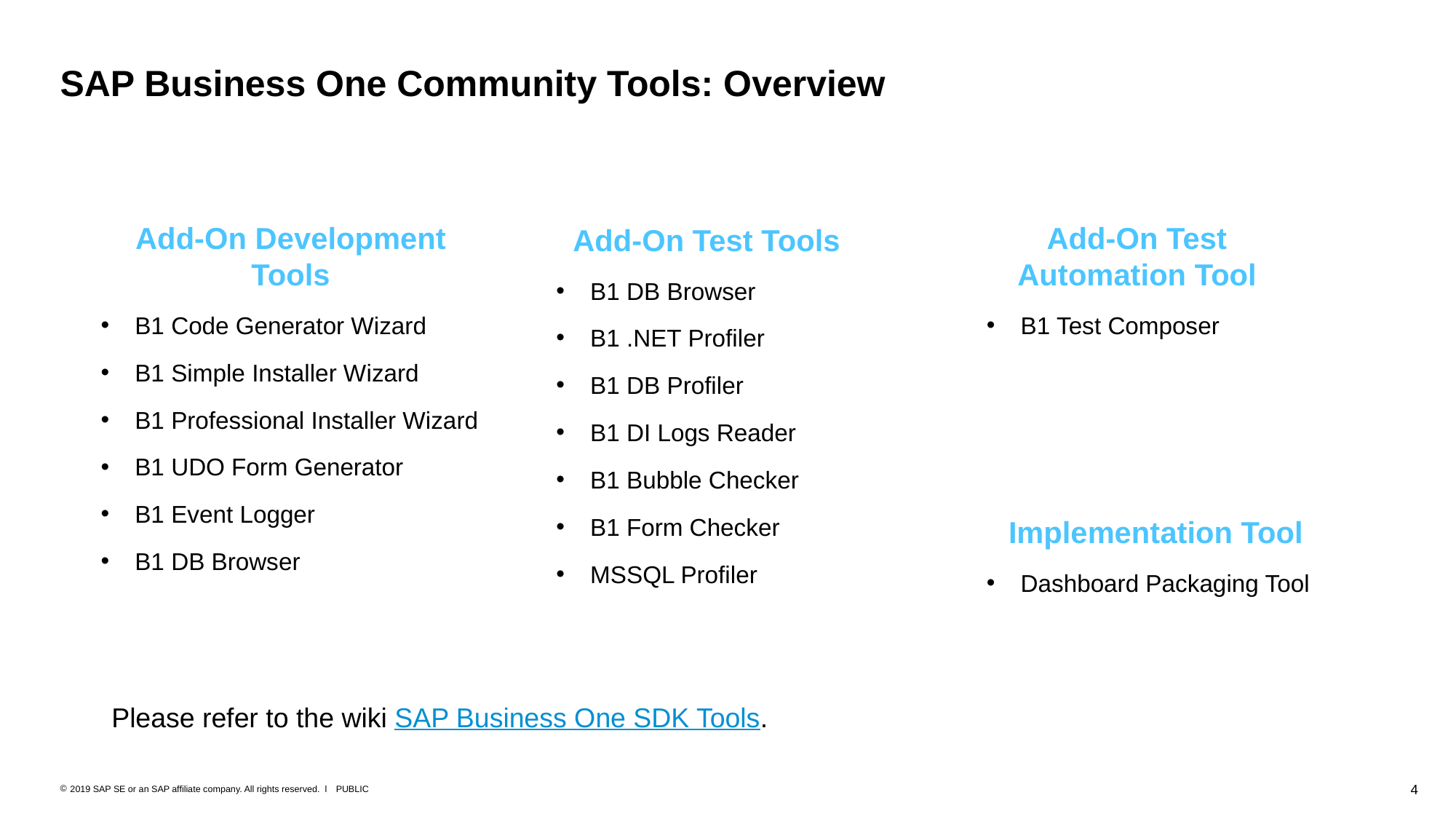

# SAP Business One Community Tools: Overview
Add-On Development Tools
B1 Code Generator Wizard
B1 Simple Installer Wizard
B1 Professional Installer Wizard
B1 UDO Form Generator
B1 Event Logger
B1 DB Browser
Add-On Test Automation Tool
B1 Test Composer
Add-On Test Tools
B1 DB Browser
B1 .NET Profiler
B1 DB Profiler
B1 DI Logs Reader
B1 Bubble Checker
B1 Form Checker
MSSQL Profiler
Implementation Tool
Dashboard Packaging Tool
Please refer to the wiki SAP Business One SDK Tools.